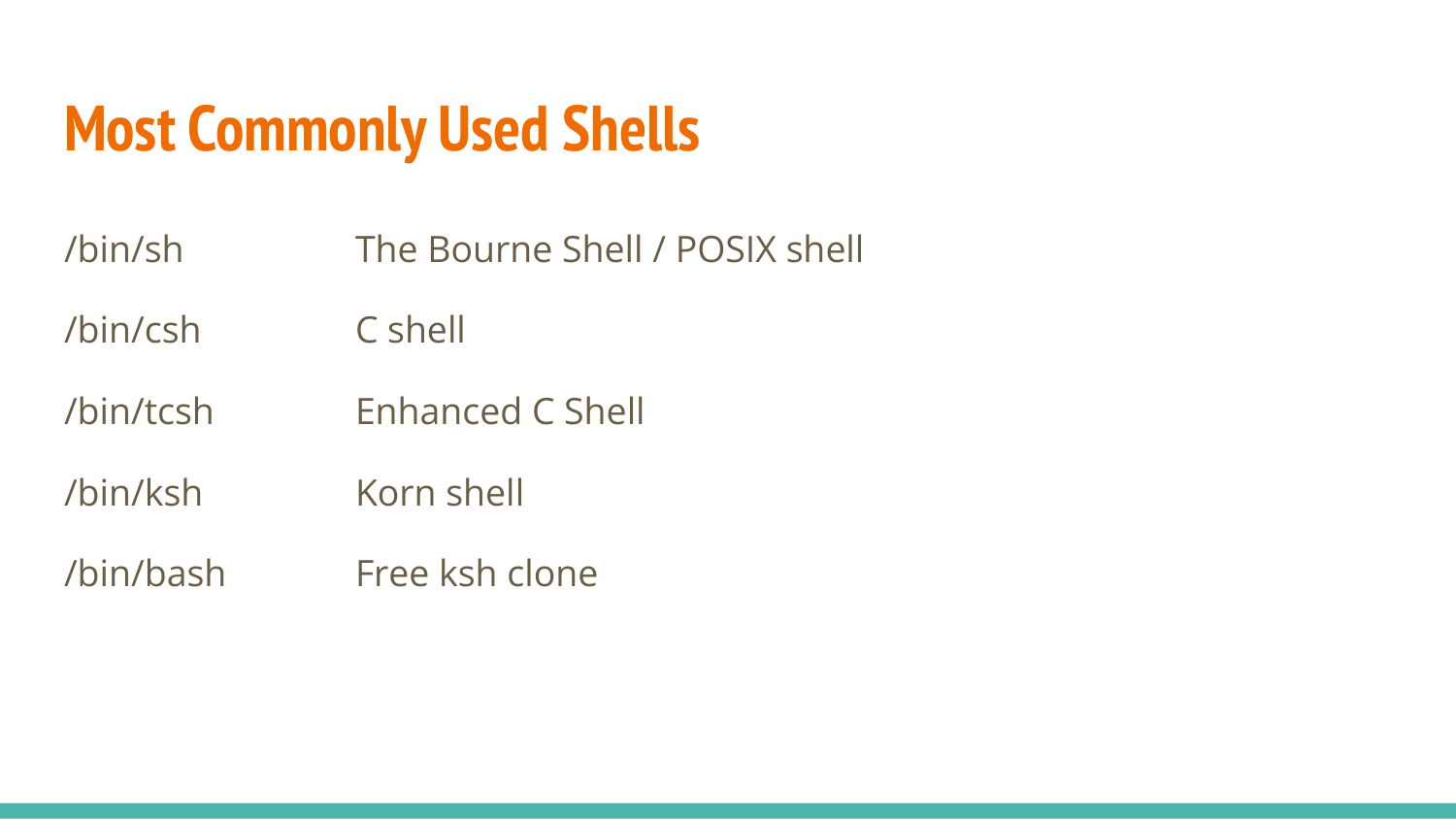

# Most Commonly Used Shells
/bin/sh   	The Bourne Shell / POSIX shell
/bin/csh     	C shell
/bin/tcsh    	Enhanced C Shell
/bin/ksh    	Korn shell
/bin/bash    	Free ksh clone